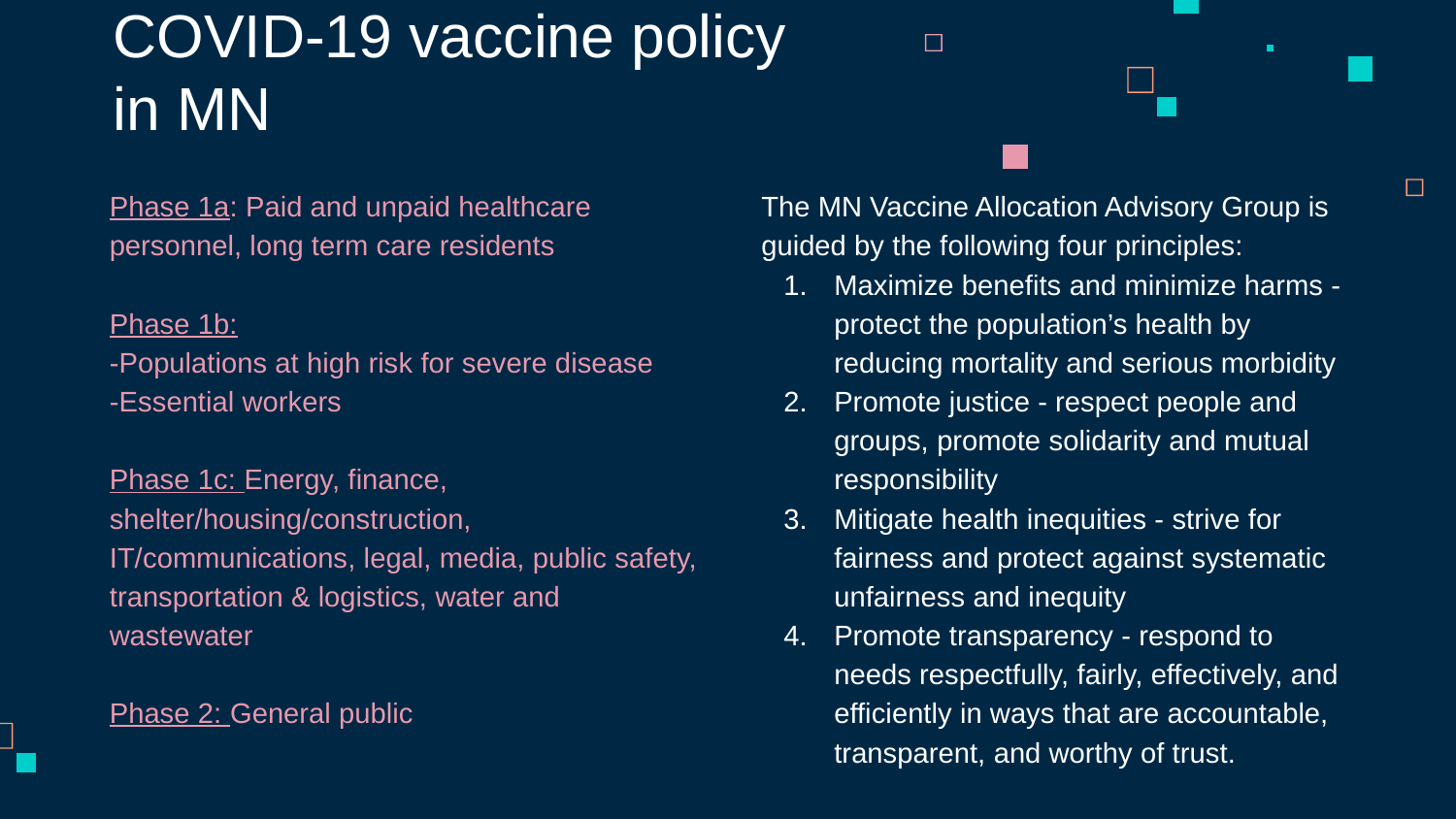

# COVID-19 vaccine policy in MN
Phase 1a: Paid and unpaid healthcare personnel, long term care residents

Phase 1b:
-Populations at high risk for severe disease
-Essential workers

Phase 1c: Energy, finance, shelter/housing/construction, IT/communications, legal, media, public safety, transportation & logistics, water and wastewater

Phase 2: General public
The MN Vaccine Allocation Advisory Group is guided by the following four principles:
Maximize benefits and minimize harms - protect the population’s health by reducing mortality and serious morbidity
Promote justice - respect people and groups, promote solidarity and mutual responsibility
Mitigate health inequities - strive for fairness and protect against systematic unfairness and inequity
Promote transparency - respond to needs respectfully, fairly, effectively, and efficiently in ways that are accountable, transparent, and worthy of trust.